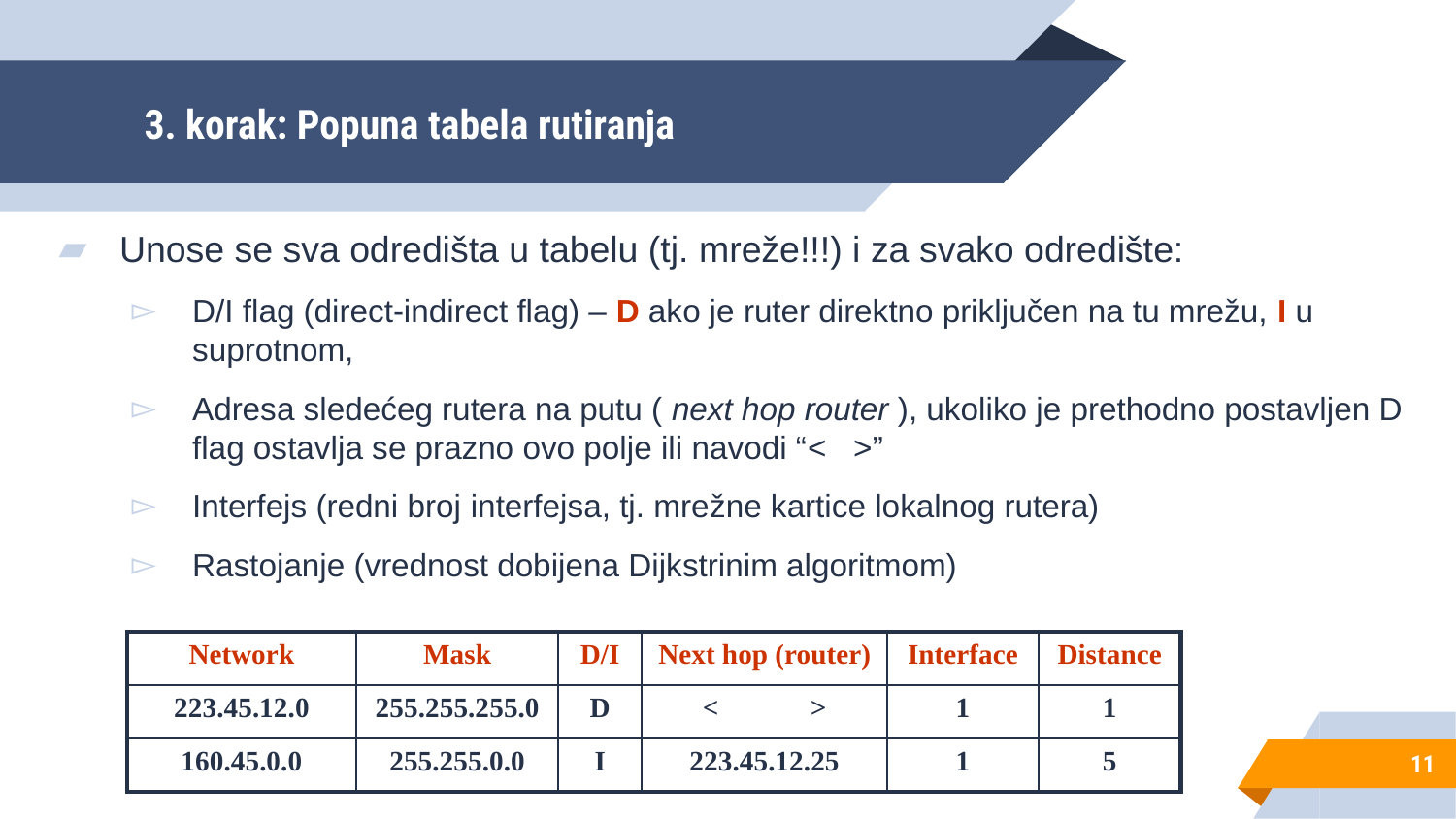

# 3. korak: Popuna tabela rutiranja
Unose se sva odredišta u tabelu (tj. mreže!!!) i za svako odredište:
D/I flag (direct-indirect flag) – D ako je ruter direktno priključen na tu mrežu, I u suprotnom,
Adresa sledećeg rutera na putu ( next hop router ), ukoliko je prethodno postavljen D flag ostavlja se prazno ovo polje ili navodi “<   >”
Interfejs (redni broj interfejsa, tj. mrežne kartice lokalnog rutera)
Rastojanje (vrednost dobijena Dijkstrinim algoritmom)

| Network | Mask | D/I | Next hop (router) | Interface | Distance |
| --- | --- | --- | --- | --- | --- |
| 223.45.12.0 | 255.255.255.0 | D | < > | 1 | 1 |
| 160.45.0.0 | 255.255.0.0 | I | 223.45.12.25 | 1 | 5 |
11